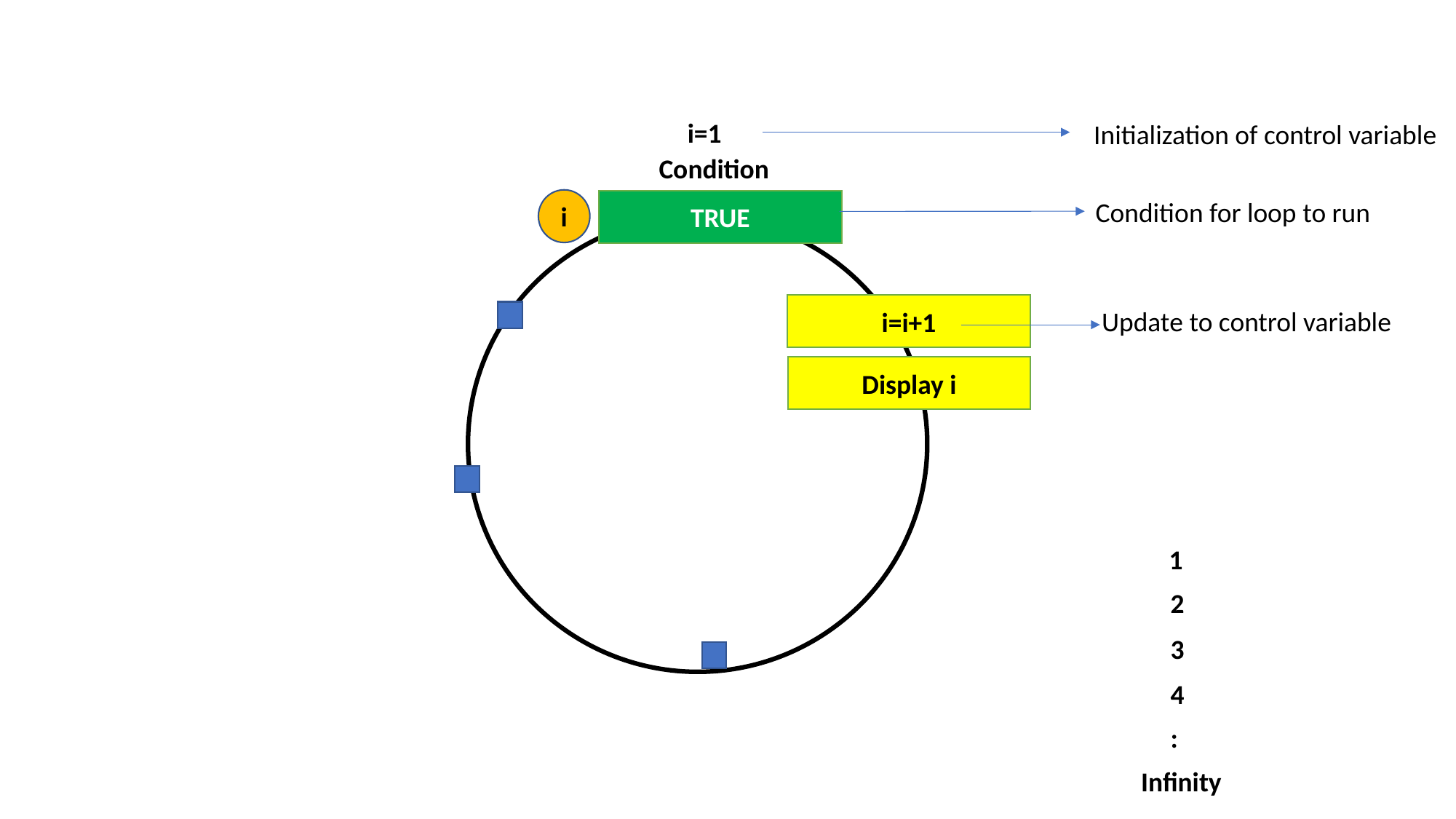

i=1
Initialization of control variable
Condition
Condition for loop to run
i
TRUE

i=i+1
Update to control variable

Display i

1
2
3

4
:
Infinity